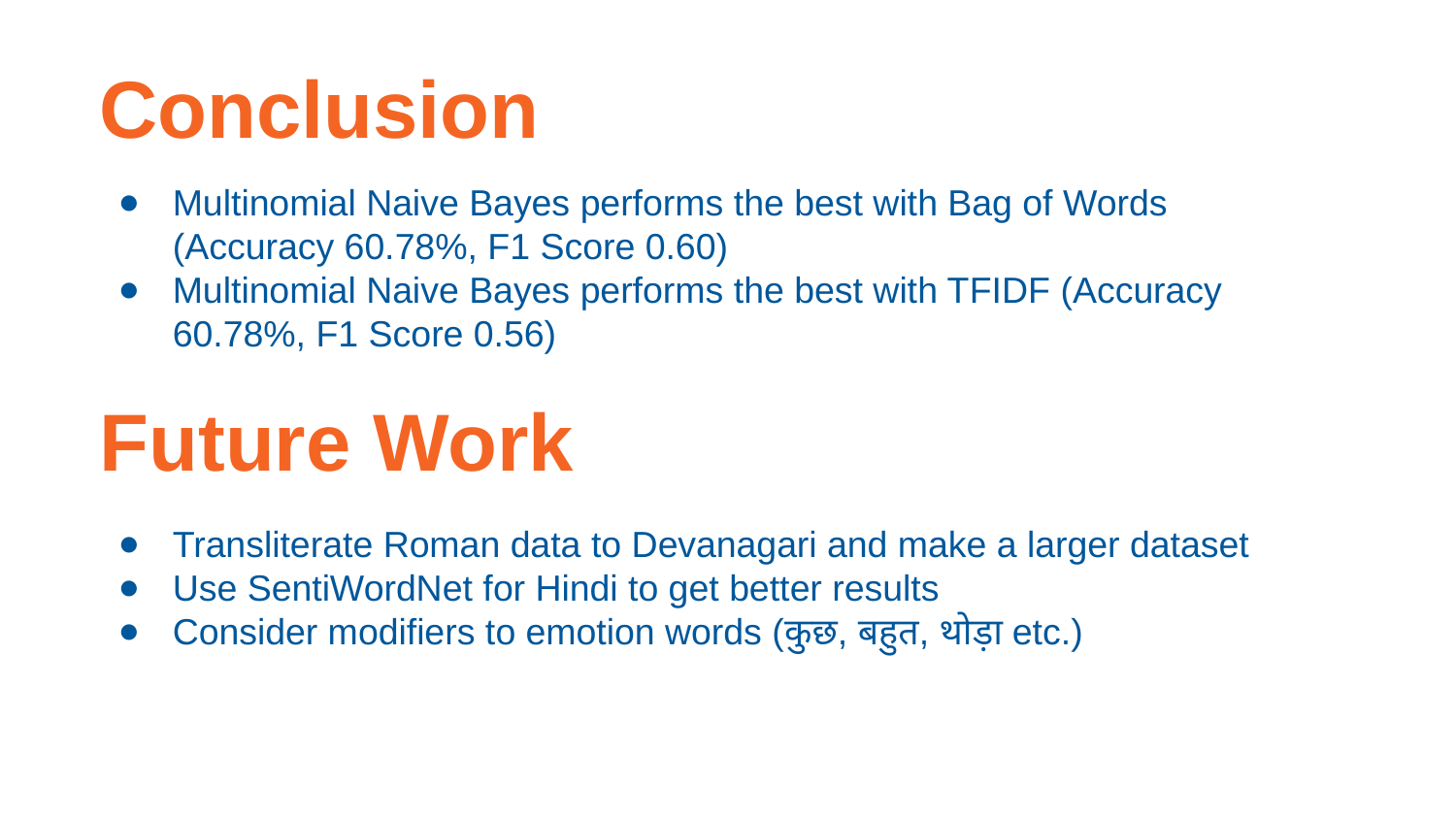

Conclusion

Multinomial Naive Bayes performs the best with Bag of Words (Accuracy 60.78%, F1 Score 0.60)
Multinomial Naive Bayes performs the best with TFIDF (Accuracy 60.78%, F1 Score 0.56)
Future Work

Transliterate Roman data to Devanagari and make a larger dataset
Use SentiWordNet for Hindi to get better results
Consider modifiers to emotion words (कुछ, बहुत, थोड़ा etc.)